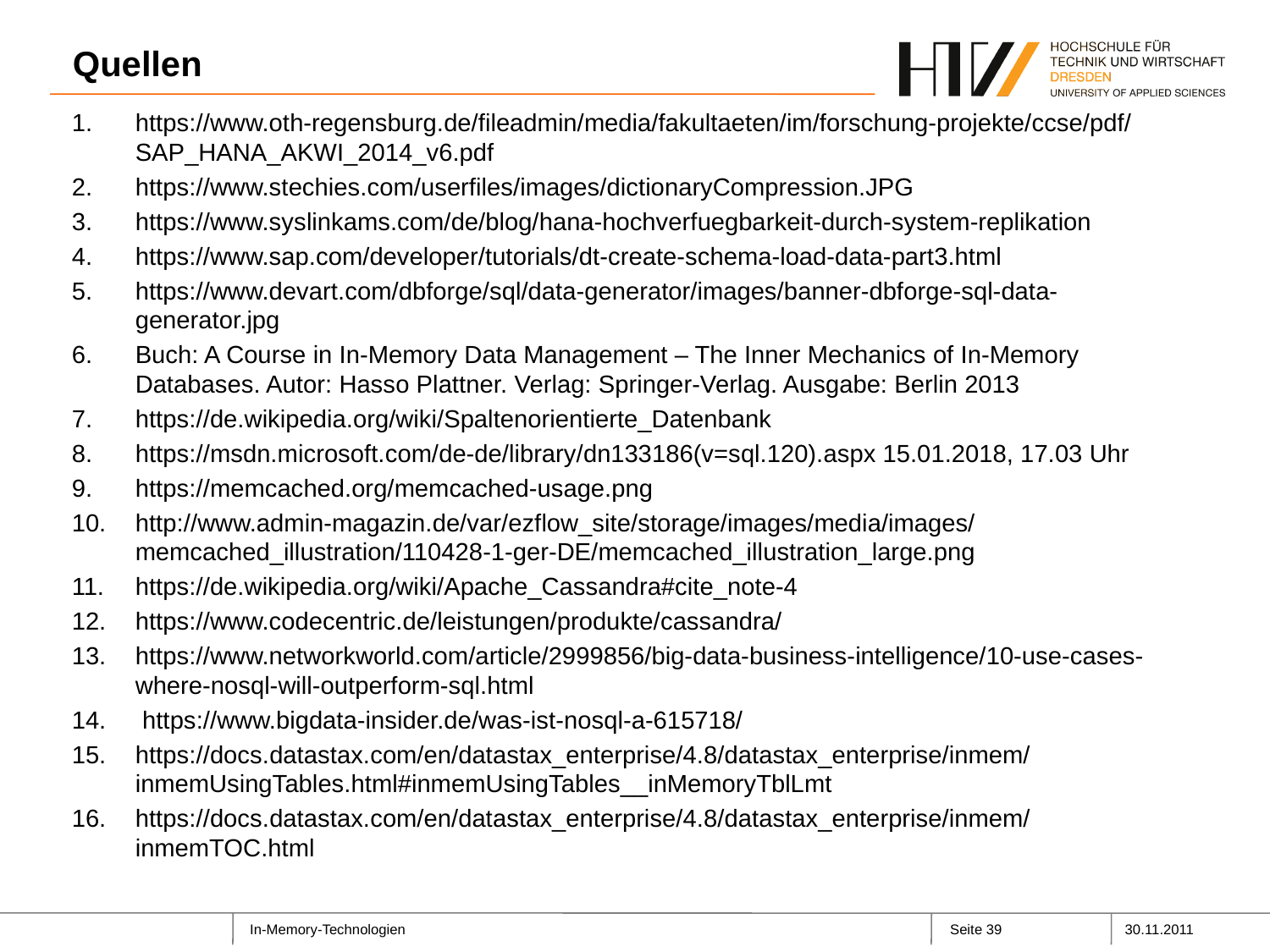

# Quellen
https://www.oth-regensburg.de/fileadmin/media/fakultaeten/im/forschung-projekte/ccse/pdf/SAP_HANA_AKWI_2014_v6.pdf
https://www.stechies.com/userfiles/images/dictionaryCompression.JPG
https://www.syslinkams.com/de/blog/hana-hochverfuegbarkeit-durch-system-replikation
https://www.sap.com/developer/tutorials/dt-create-schema-load-data-part3.html
https://www.devart.com/dbforge/sql/data-generator/images/banner-dbforge-sql-data-generator.jpg
Buch: A Course in In-Memory Data Management – The Inner Mechanics of In-Memory Databases. Autor: Hasso Plattner. Verlag: Springer-Verlag. Ausgabe: Berlin 2013
https://de.wikipedia.org/wiki/Spaltenorientierte_Datenbank
https://msdn.microsoft.com/de-de/library/dn133186(v=sql.120).aspx 15.01.2018, 17.03 Uhr
https://memcached.org/memcached-usage.png
http://www.admin-magazin.de/var/ezflow_site/storage/images/media/images/memcached_illustration/110428-1-ger-DE/memcached_illustration_large.png
https://de.wikipedia.org/wiki/Apache_Cassandra#cite_note-4
https://www.codecentric.de/leistungen/produkte/cassandra/
https://www.networkworld.com/article/2999856/big-data-business-intelligence/10-use-cases-where-nosql-will-outperform-sql.html
 https://www.bigdata-insider.de/was-ist-nosql-a-615718/
https://docs.datastax.com/en/datastax_enterprise/4.8/datastax_enterprise/inmem/inmemUsingTables.html#inmemUsingTables__inMemoryTblLmt
https://docs.datastax.com/en/datastax_enterprise/4.8/datastax_enterprise/inmem/inmemTOC.html